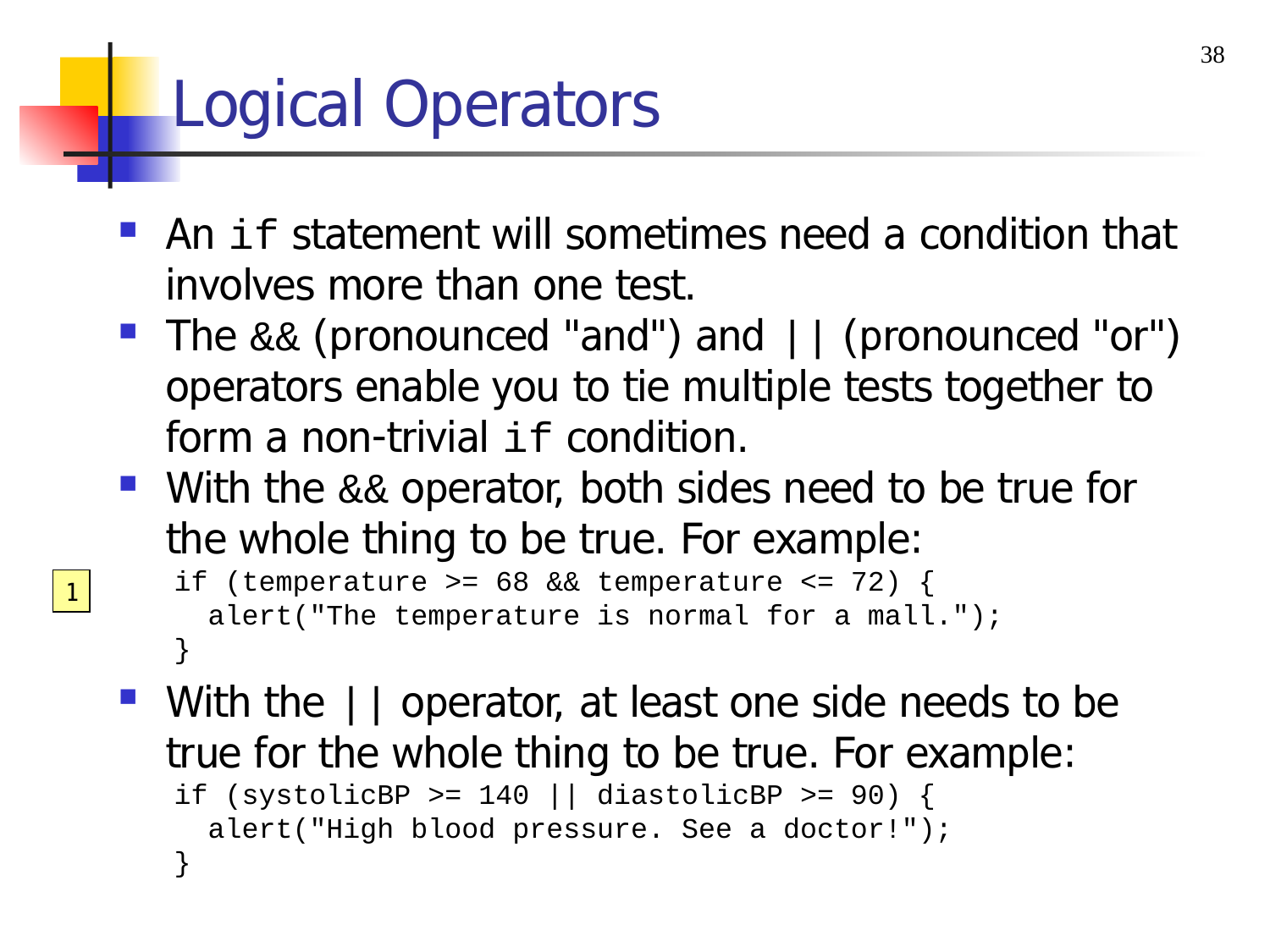

38
# Logical Operators
An if statement will sometimes need a condition that involves more than one test.
The && (pronounced "and") and || (pronounced "or") operators enable you to tie multiple tests together to form a non-trivial if condition.
With the && operator, both sides need to be true for the whole thing to be true. For example:
if (temperature >= 68 && temperature <= 72) {
  alert("The temperature is normal for a mall.");
}
With the || operator, at least one side needs to be true for the whole thing to be true. For example:
if (systolicBP >= 140 || diastolicBP >= 90) {
  alert("High blood pressure. See a doctor!");
}
1